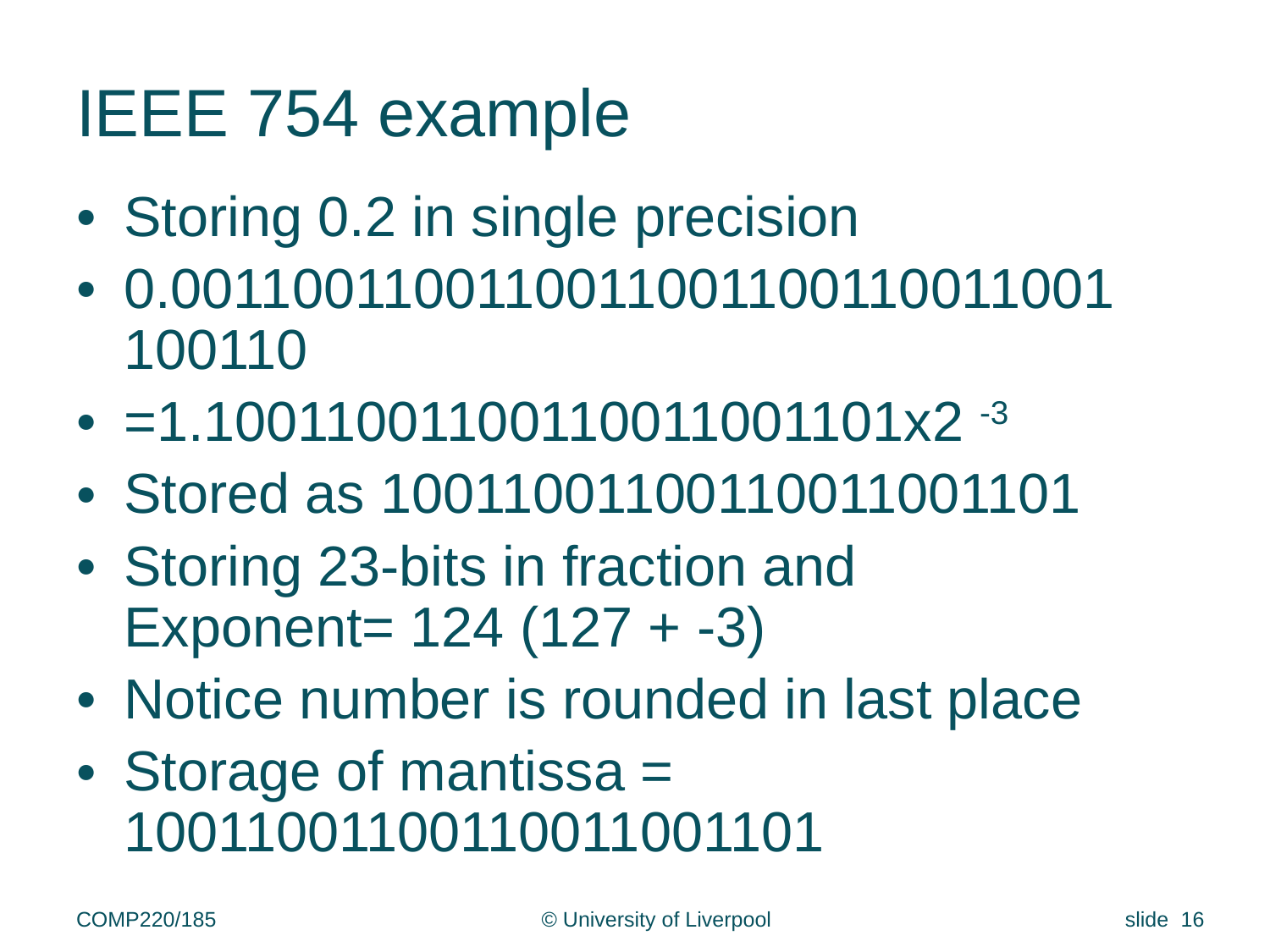

# IEEE 754 example
Storing 0.2 in single precision
0.0011001100110011001100110011001100110
=1.10011001100110011001101x2 -3
Stored as 10011001100110011001101
Storing 23-bits in fraction and Exponent= 124 (127 + -3)
Notice number is rounded in last place
Storage of mantissa = 10011001100110011001101
COMP220/185
© University of Liverpool
slide  16